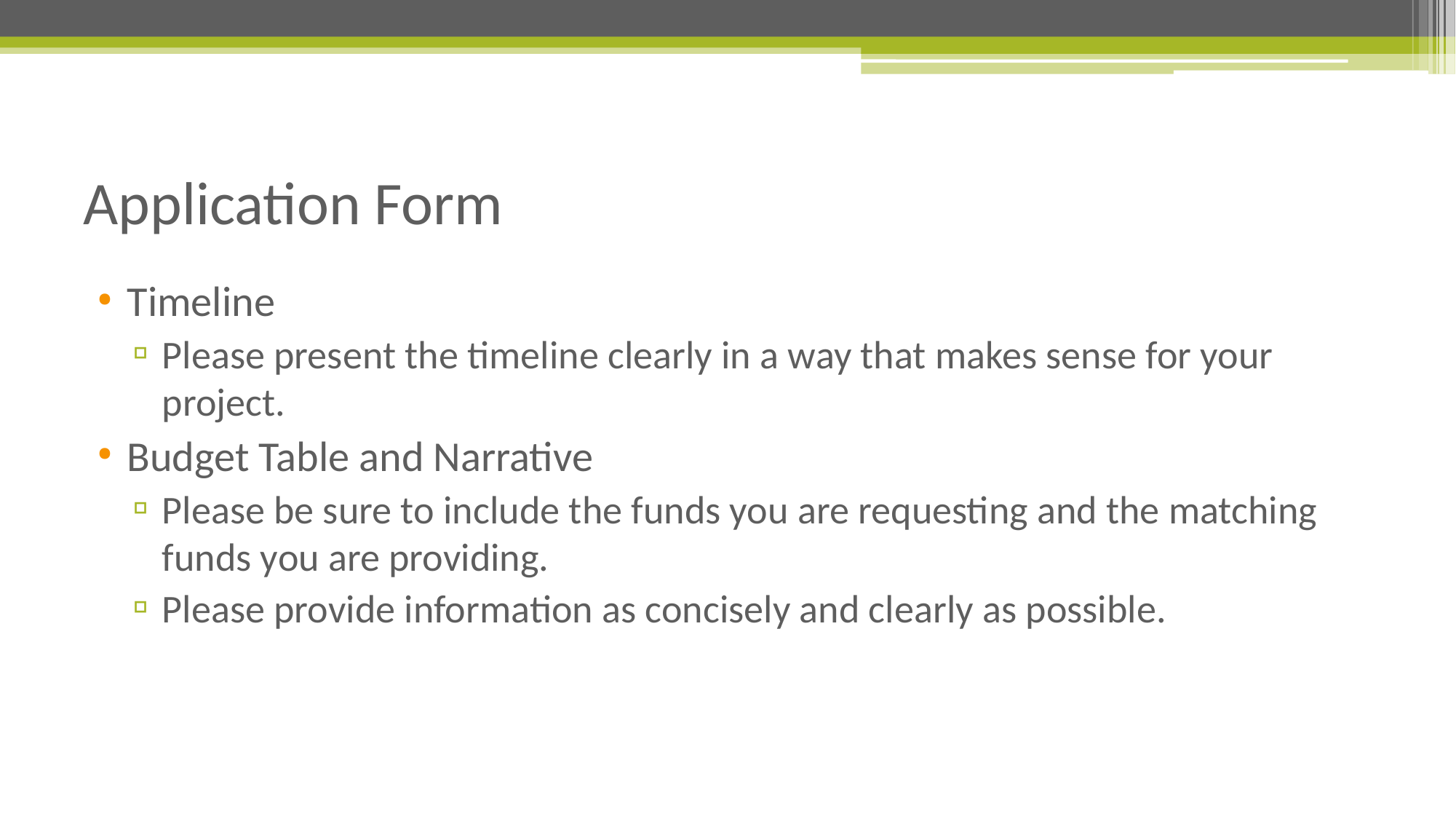

# Application Form
Timeline
Please present the timeline clearly in a way that makes sense for your project.
Budget Table and Narrative
Please be sure to include the funds you are requesting and the matching funds you are providing.
Please provide information as concisely and clearly as possible.